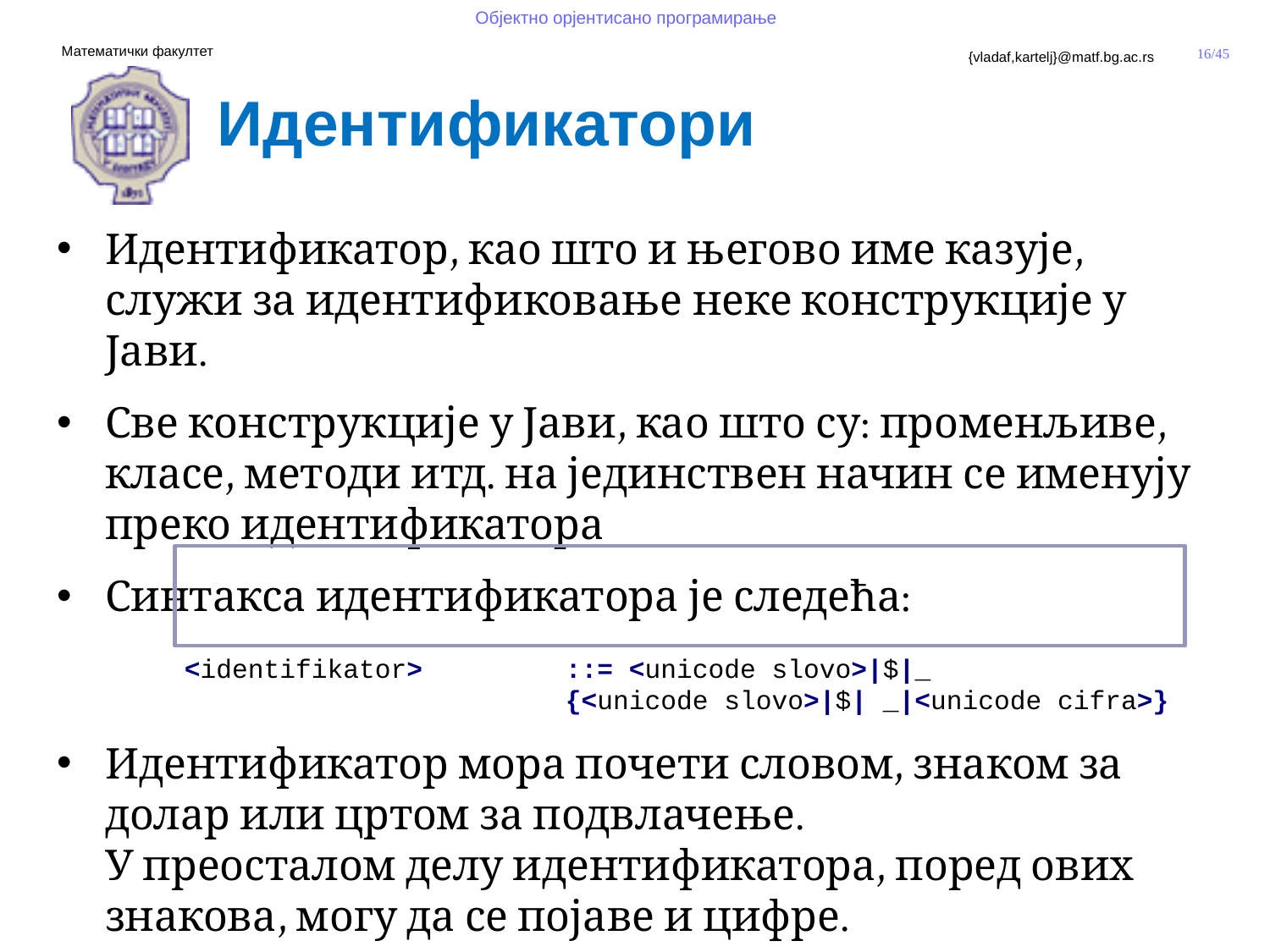

Идентификатори
Идентификатор, као што и његово име казује,
служи за идентификовање неке конструкције у Јави.
Све конструкције у Јави, као што су: променљиве, класе, методи итд. на јединствен начин се именују преко идентификатора
Синтакса идентификатора је следећа:

	<identifikator> 	::= <unicode slovo>|$|_
				{<unicode slovo>|$| _|<unicode cifra>}
Идентификатор мора почети словом, знаком за долар или цртом за подвлачење.
У преосталом делу идентификатора, поред ових знакова, могу да се појаве и цифре.